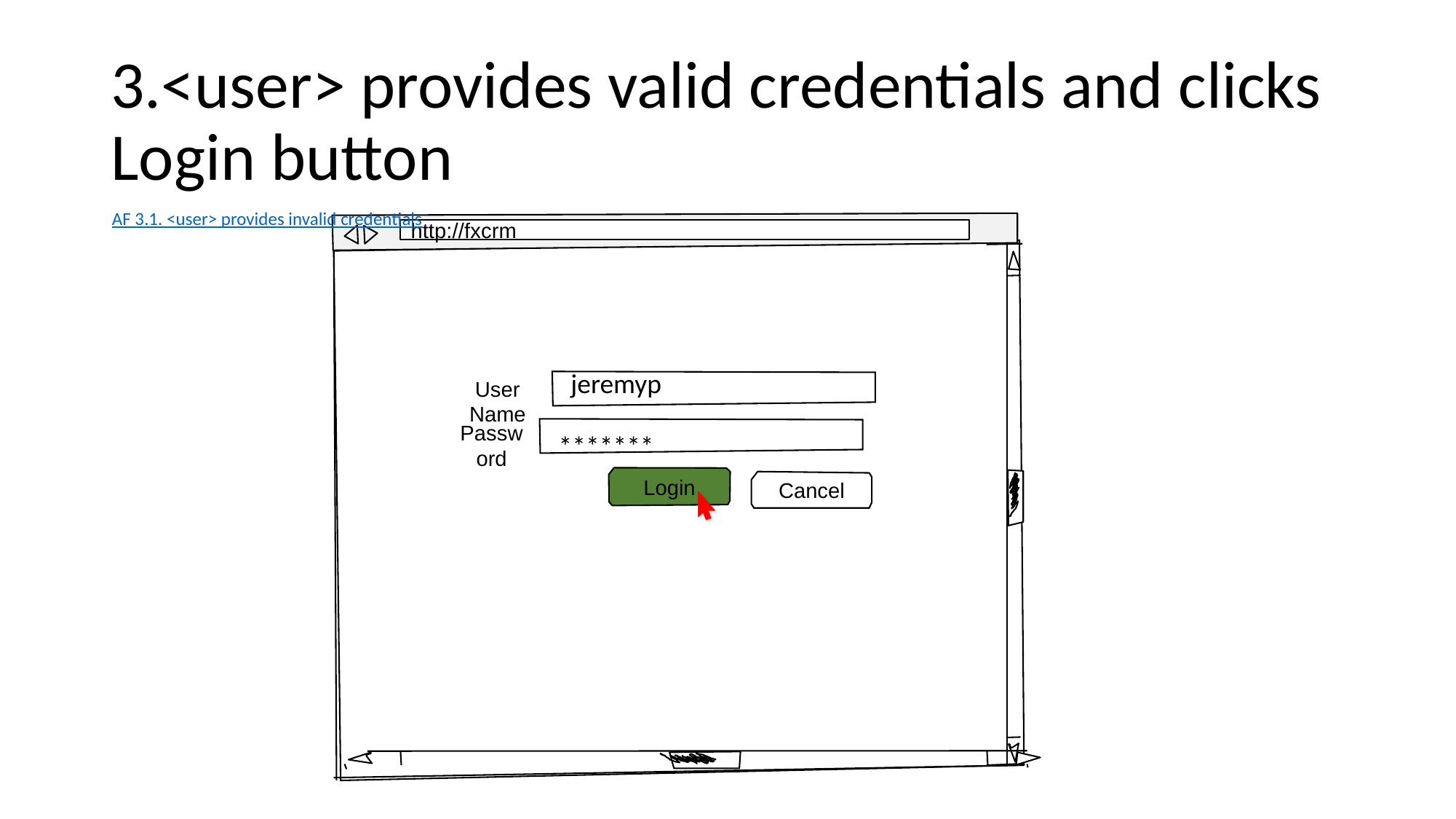

# 3.<user> provides valid credentials and clicks Login button
AF 3.1. <user> provides invalid credentials
jeremyp
*******